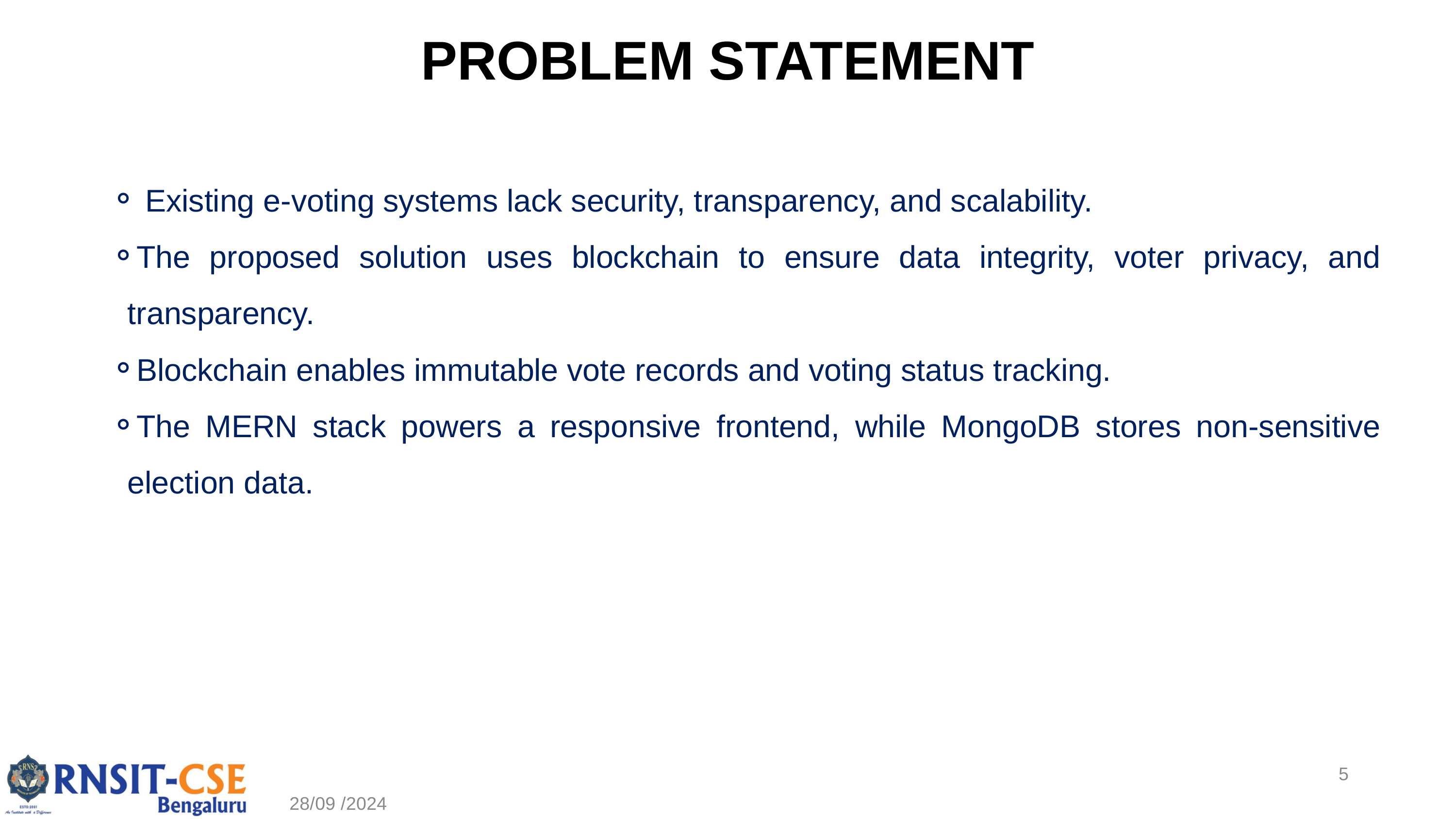

PROBLEM STATEMENT

 Existing e-voting systems lack security, transparency, and scalability.
The proposed solution uses blockchain to ensure data integrity, voter privacy, and transparency.
Blockchain enables immutable vote records and voting status tracking.
The MERN stack powers a responsive frontend, while MongoDB stores non-sensitive election data.

5
 28/09 /2024